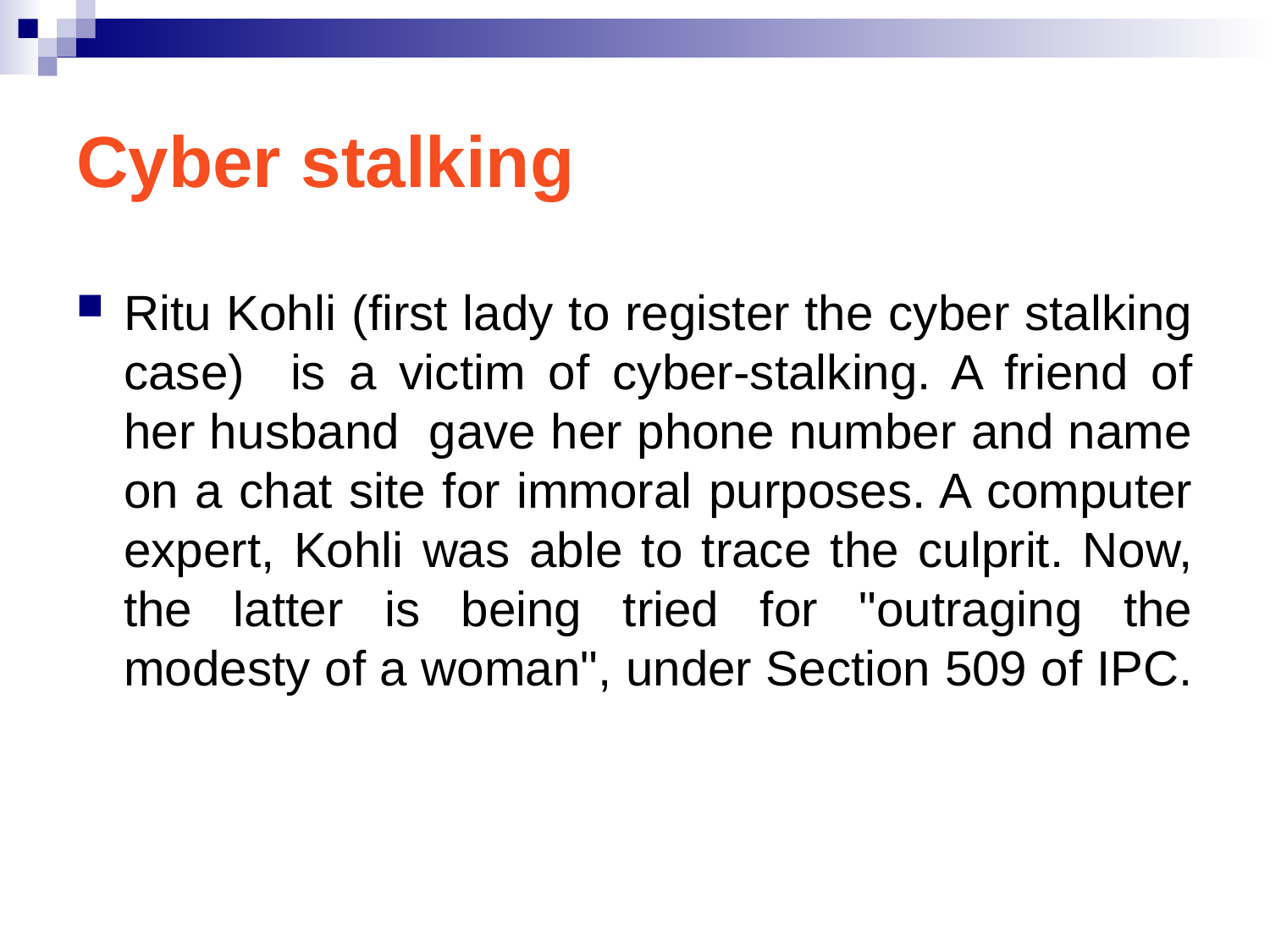

# Cyber stalking
Ritu Kohli (first lady to register the cyber stalking case)  is a victim of cyber-stalking. A friend of her husband  gave her phone number and name on a chat site for immoral purposes. A computer expert, Kohli was able to trace the culprit. Now, the latter is being tried for "outraging the modesty of a woman", under Section 509 of IPC.